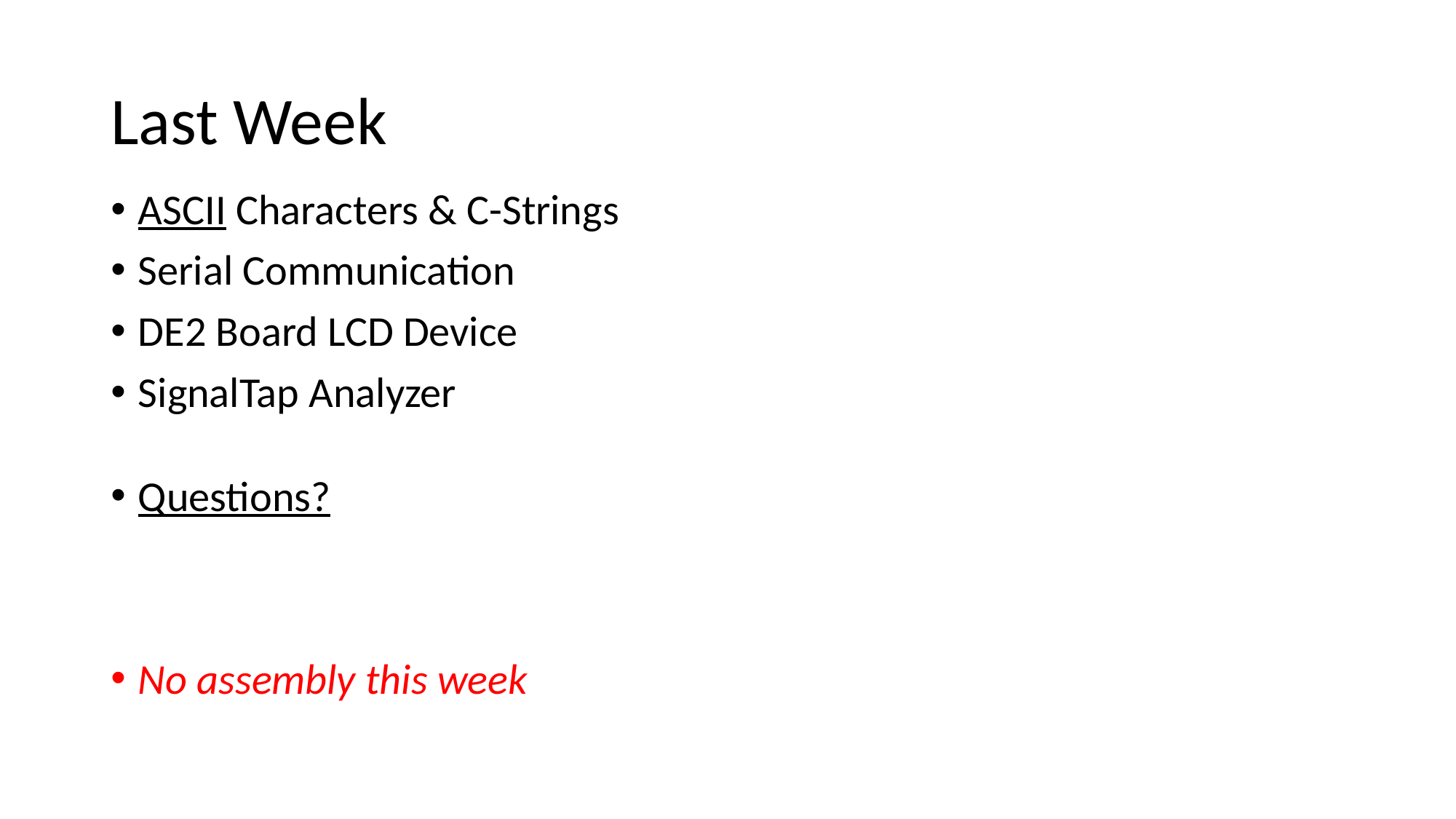

# Last Week
ASCII Characters & C-Strings
Serial Communication
DE2 Board LCD Device
SignalTap Analyzer

Questions?

No assembly this week